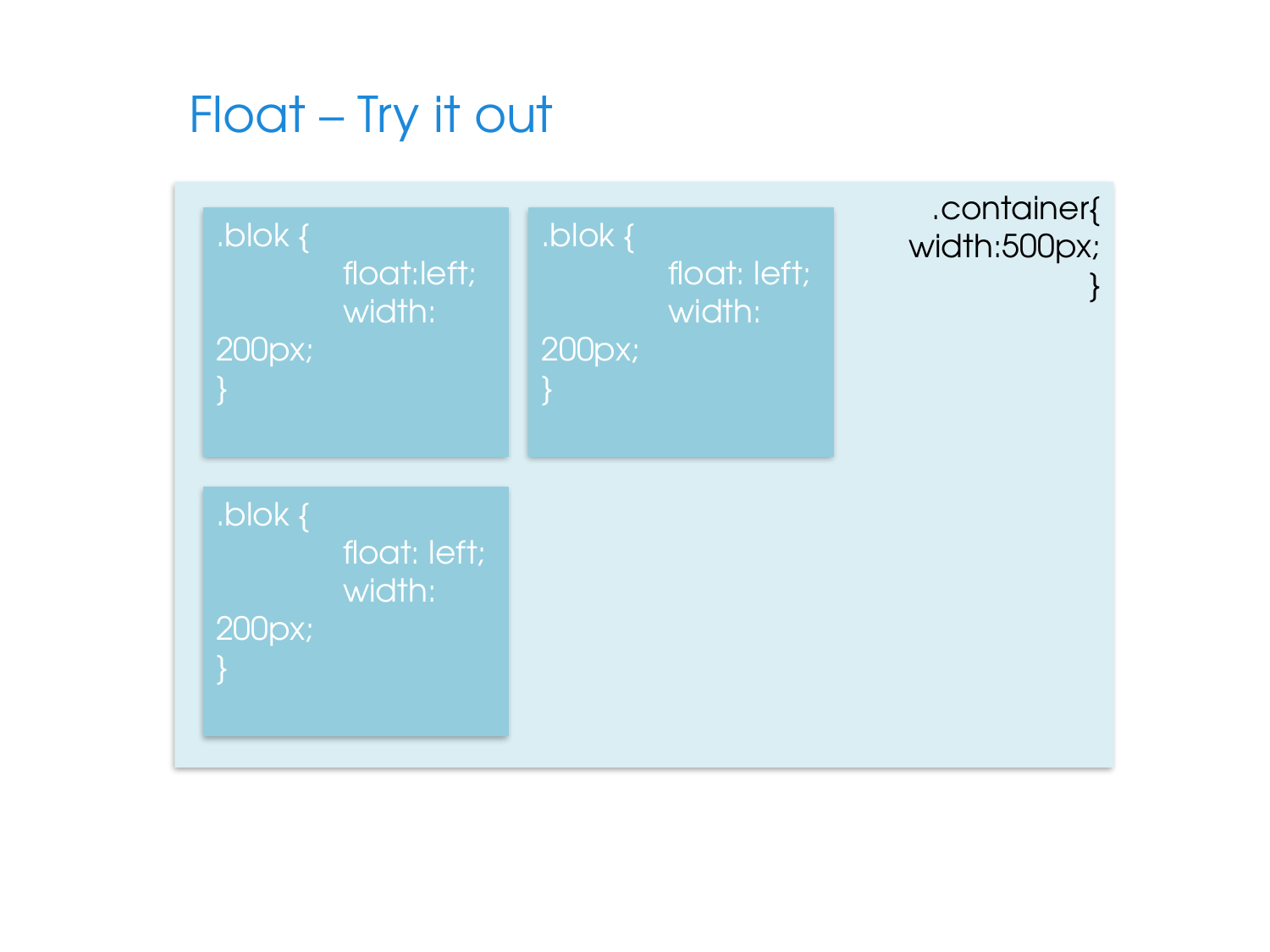

Float – Try it out
.container{
width:500px;
}
.blok {
	float:left;
	width: 200px;
}
.blok {
	float: left;
	width: 200px;
}
.blok {
	float: left;
	width: 200px;
}